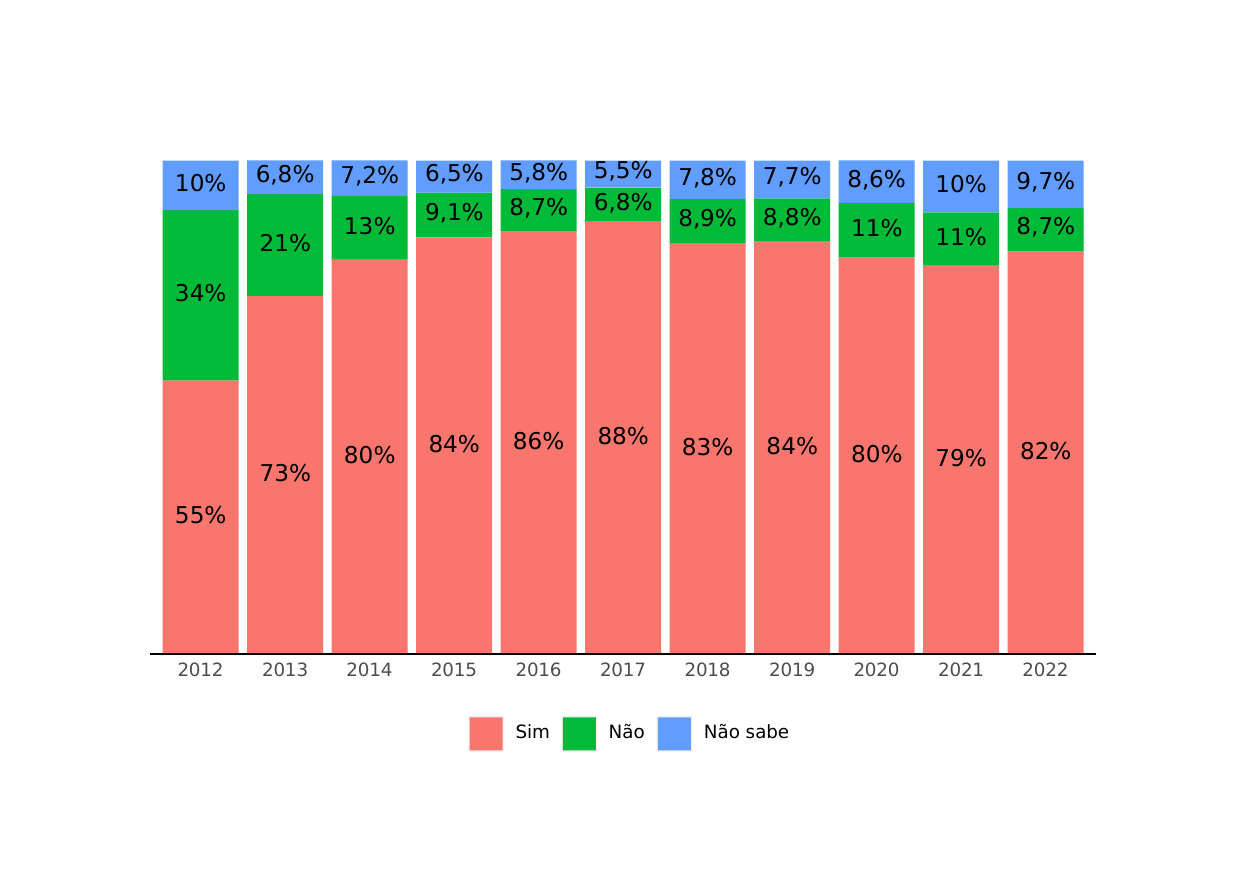

5,5%
5,8%
6,5%
6,8%
7,2%
7,7%
7,8%
8,6%
9,7%
10%
10%

6,8%

8,7%

9,1%

8,8%
8,9%

8,7%
13%

11%

11%

21%

34%

88%
86%
84%
84%
83%
82%
80%
80%
79%
73%

55%

2012
2013
2014
2015
2016
2017
2018
2019
2020
2021
2022

Não
Não sabe
Sim